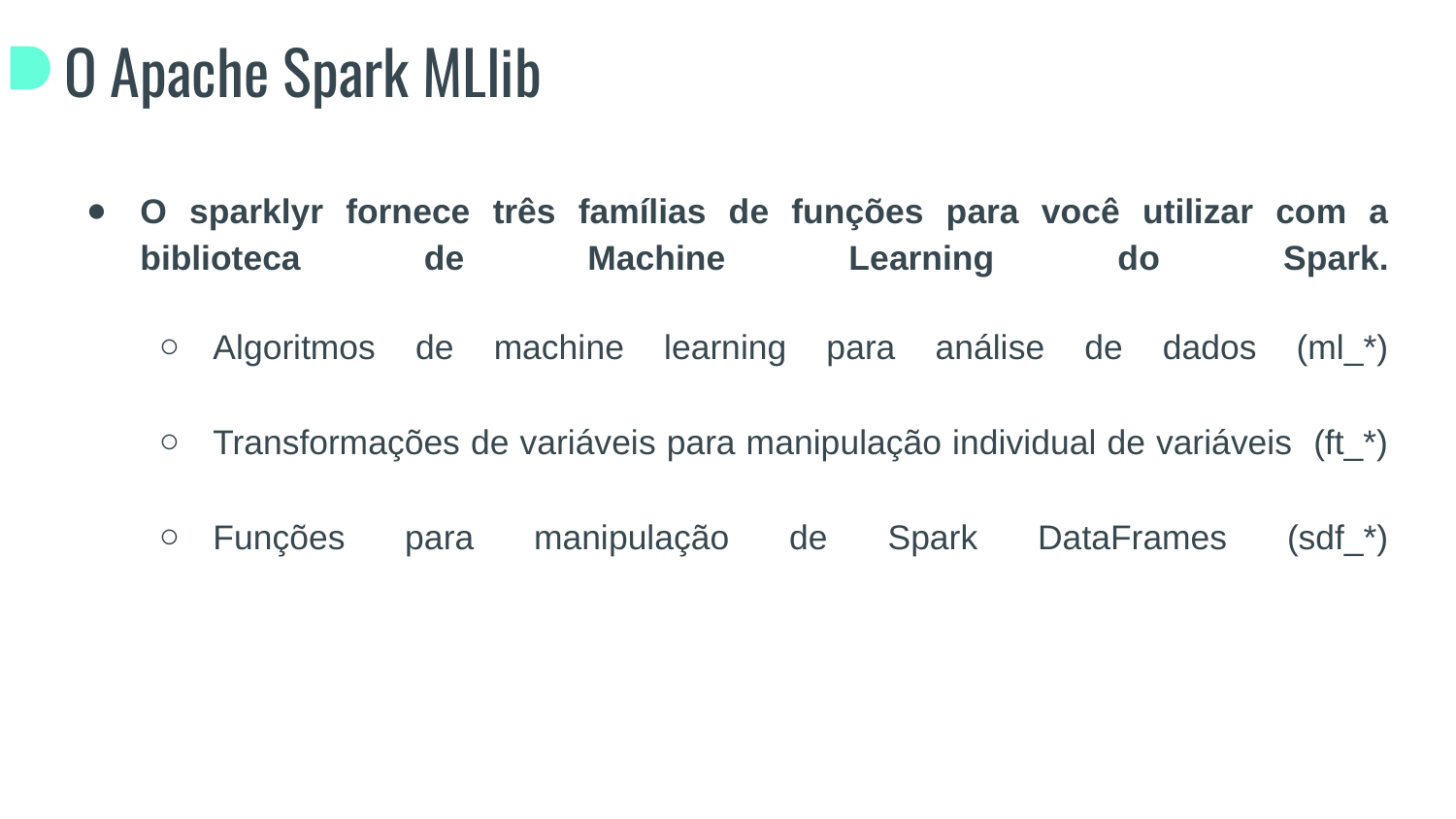

# O Apache Spark MLlib

O sparklyr fornece três famílias de funções para você utilizar com a biblioteca de Machine Learning do Spark.
Algoritmos de machine learning para análise de dados (ml_*)
Transformações de variáveis para manipulação individual de variáveis  (ft_*)
Funções para manipulação de Spark DataFrames (sdf_*)